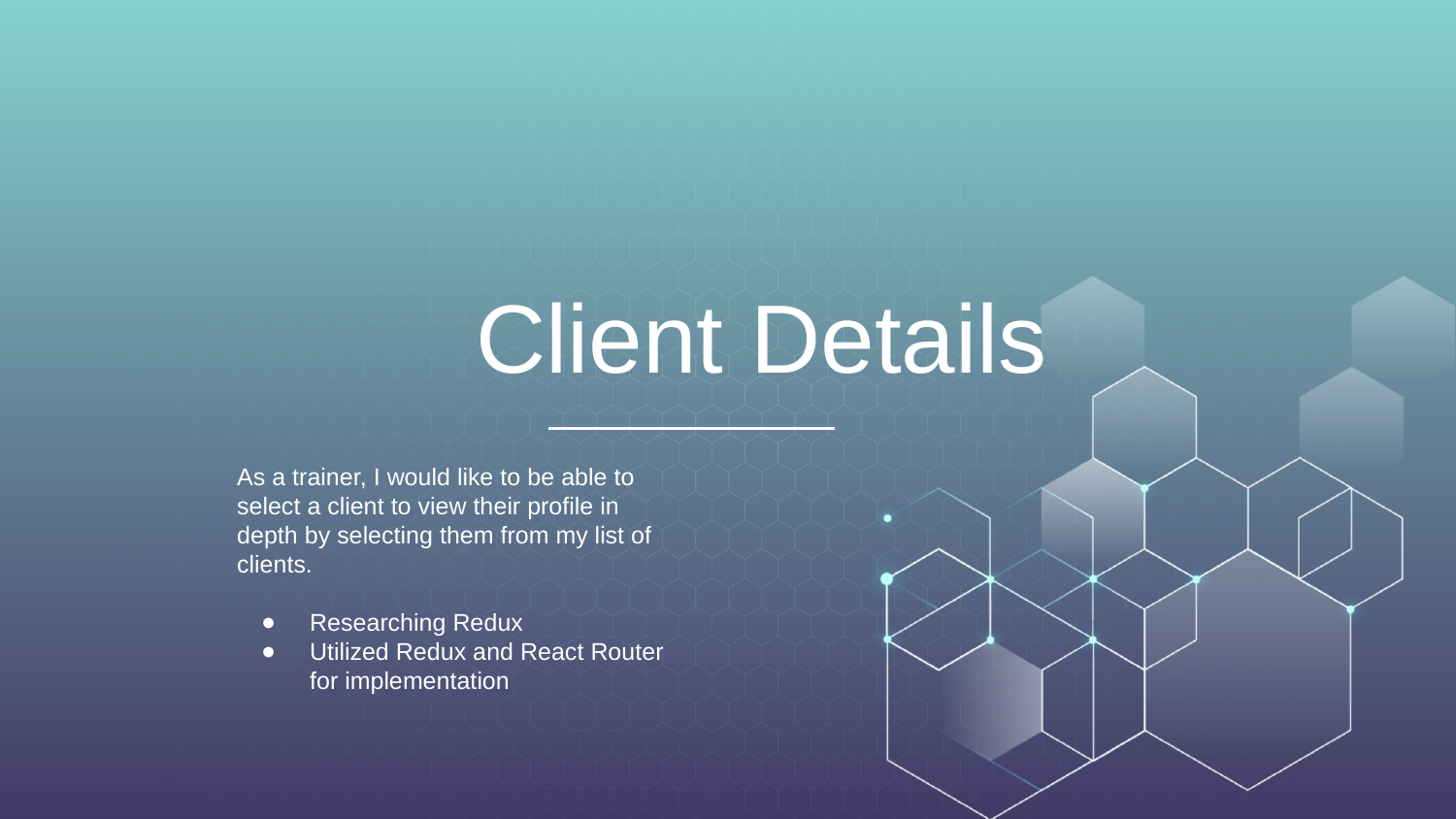

# Client Details
As a trainer, I would like to be able to select a client to view their profile in depth by selecting them from my list of clients.

Researching Redux
Utilized Redux and React Router for implementation